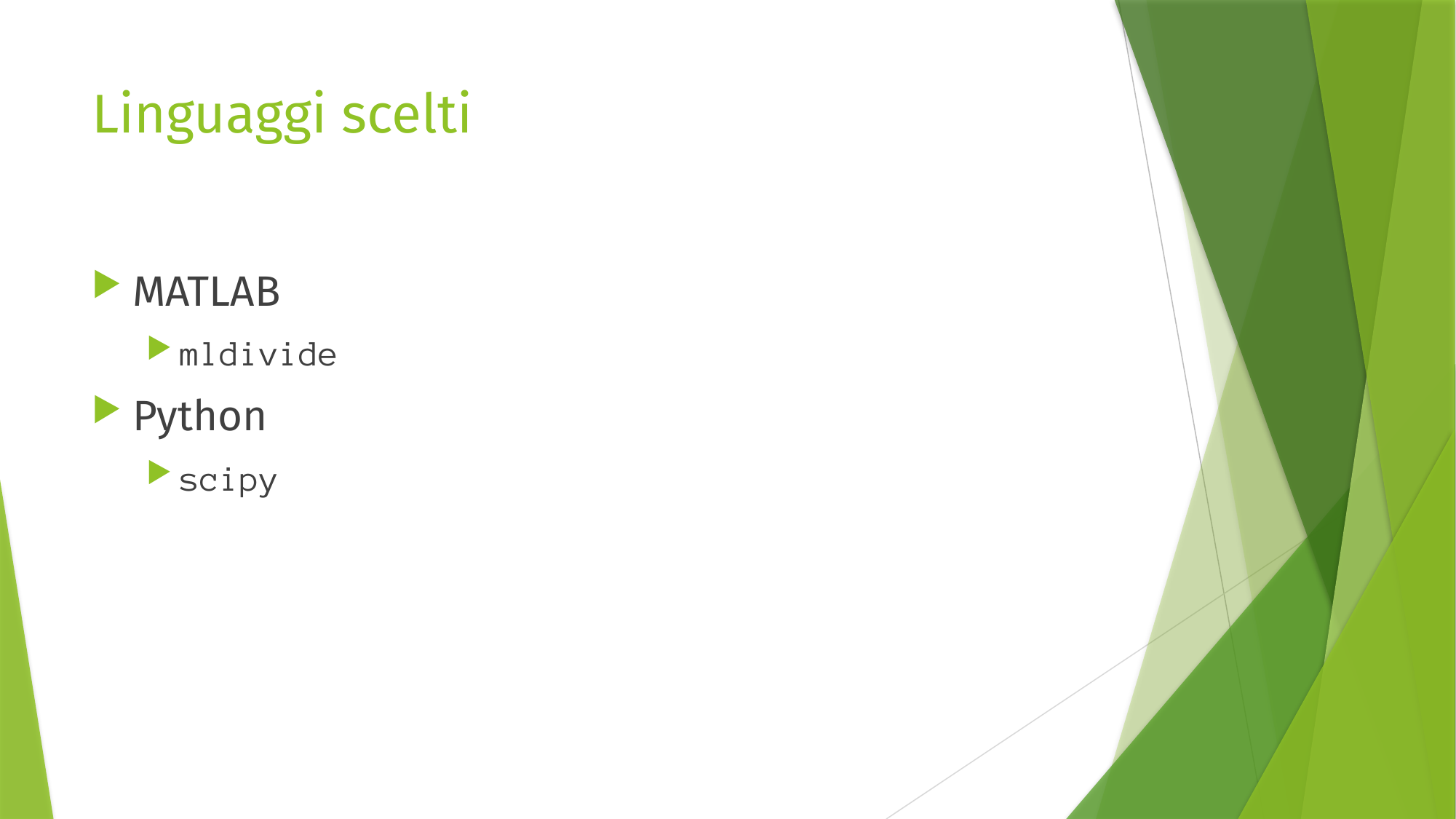

# Linguaggi scelti
MATLAB
mldivide
Python
scipy